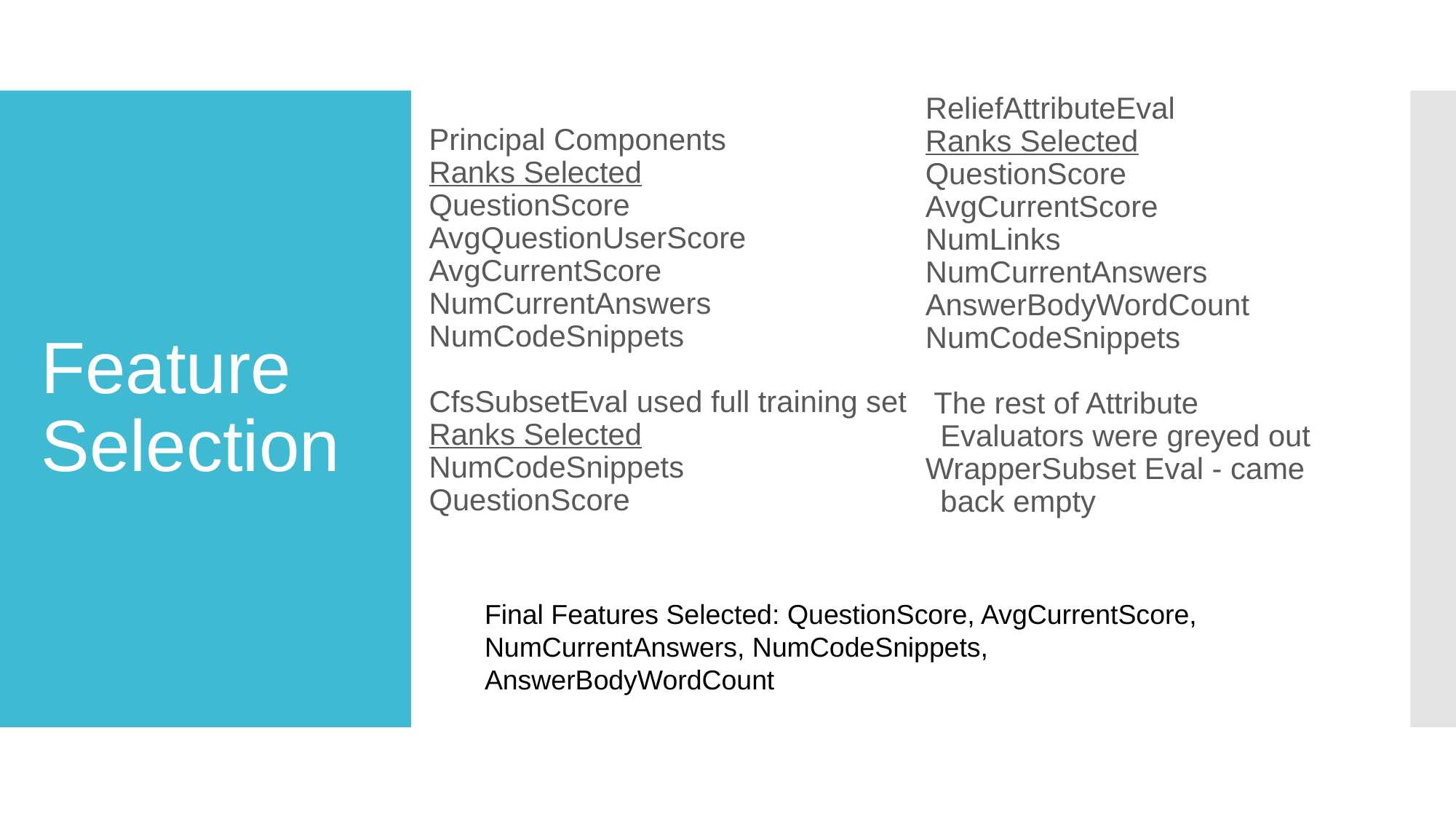

ReliefAttributeEval
Ranks Selected
QuestionScore
AvgCurrentScore
NumLinks
NumCurrentAnswers
AnswerBodyWordCount
NumCodeSnippets

The rest of Attribute Evaluators were greyed out
WrapperSubset Eval - came back empty
Principal Components
Ranks Selected
QuestionScore
AvgQuestionUserScore
AvgCurrentScore
NumCurrentAnswers
NumCodeSnippets

CfsSubsetEval used full training set
Ranks Selected
NumCodeSnippets
QuestionScore

# Feature Selection
Final Features Selected: QuestionScore, AvgCurrentScore, NumCurrentAnswers, NumCodeSnippets, AnswerBodyWordCount